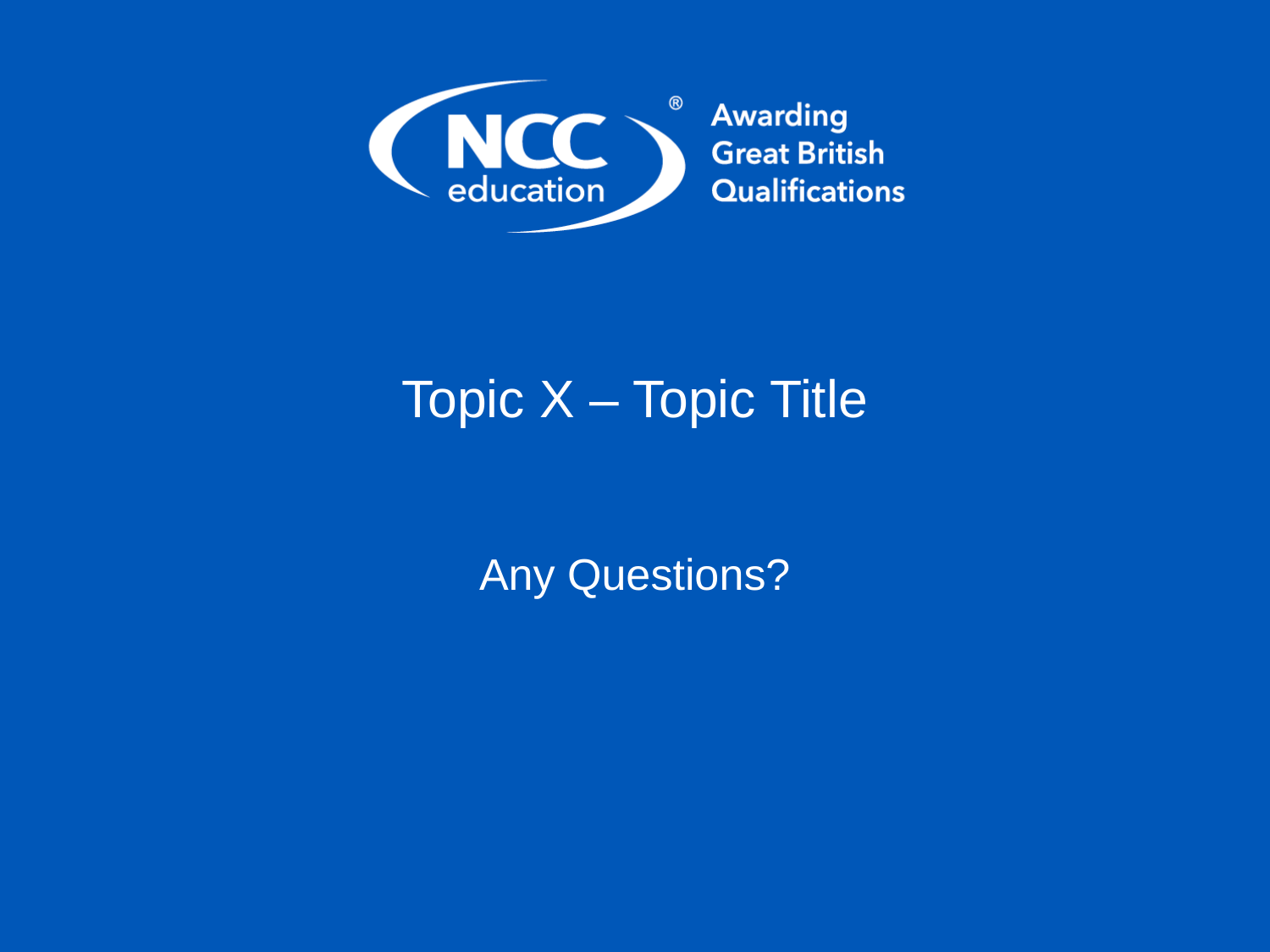

# Topic X – Topic Title
Any Questions?